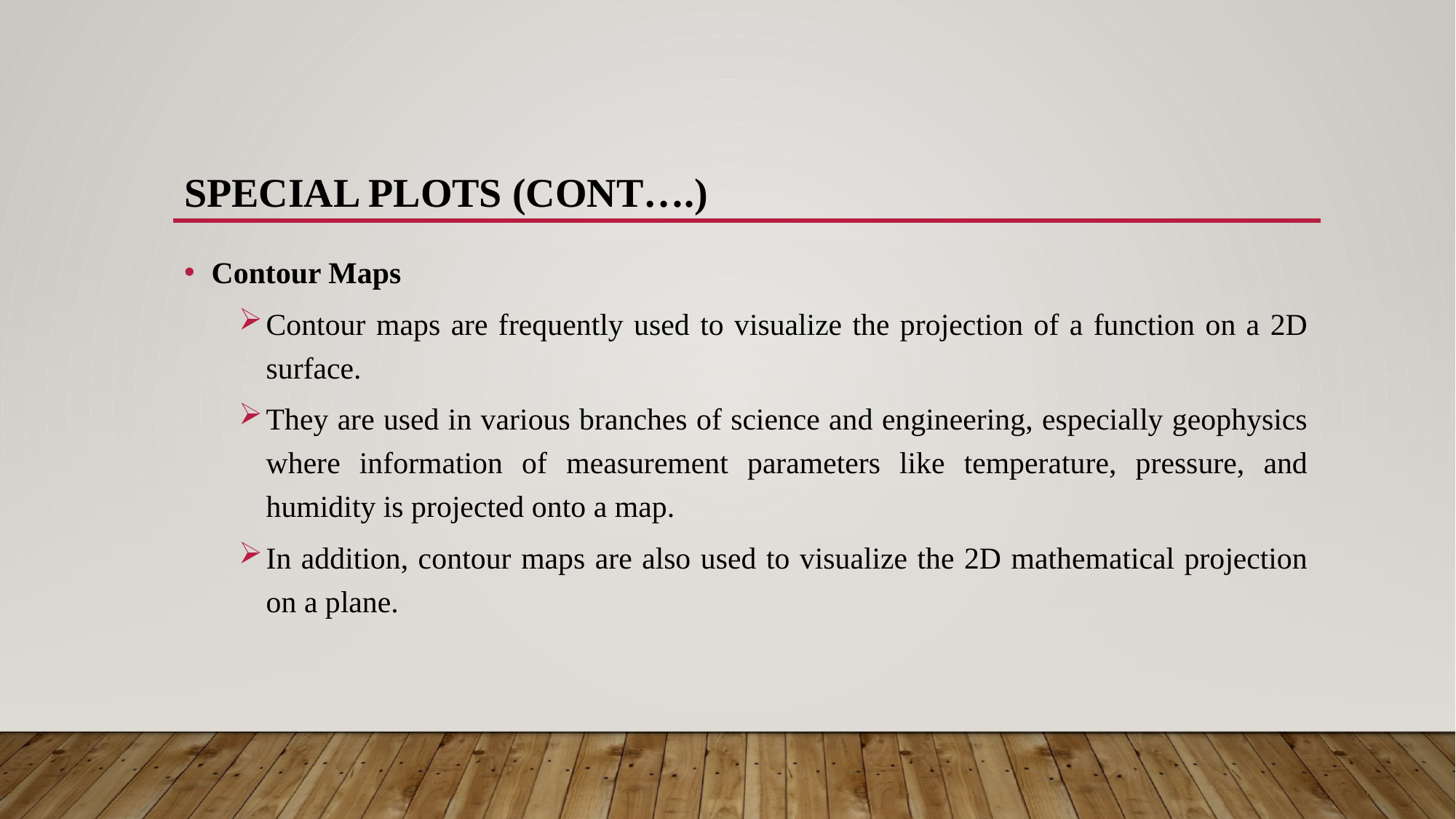

# Special Plots (Cont….)
Contour Maps
Contour maps are frequently used to visualize the projection of a function on a 2D surface.
They are used in various branches of science and engineering, especially geophysics where information of measurement parameters like temperature, pressure, and humidity is projected onto a map.
In addition, contour maps are also used to visualize the 2D mathematical projection on a plane.